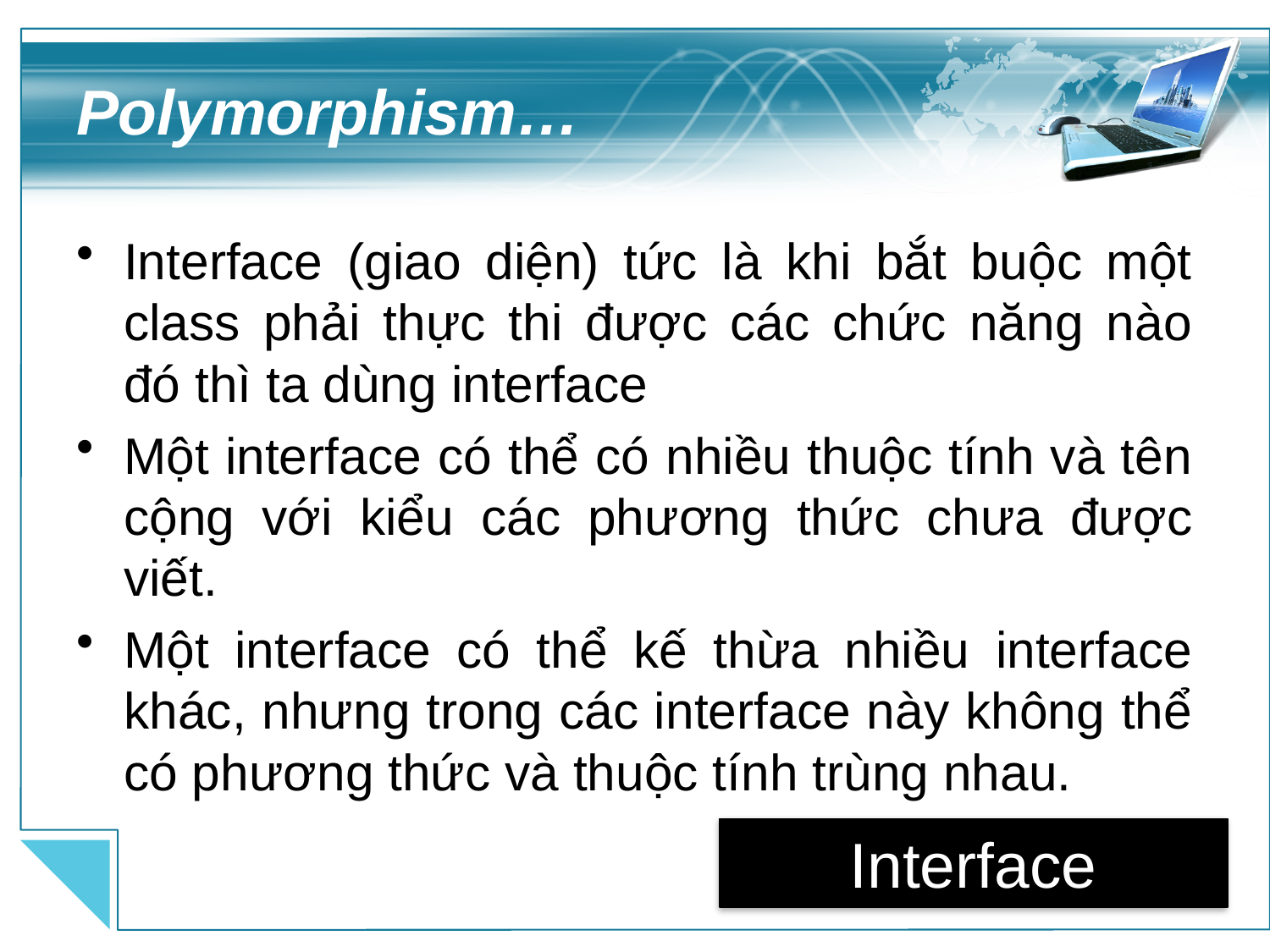

# Polymorphism…
Interface (giao diện) tức là khi bắt buộc một class phải thực thi được các chức năng nào đó thì ta dùng interface
Một interface có thể có nhiều thuộc tính và tên cộng với kiểu các phương thức chưa được viết.
Một interface có thể kế thừa nhiều interface khác, nhưng trong các interface này không thể có phương thức và thuộc tính trùng nhau.
Interface